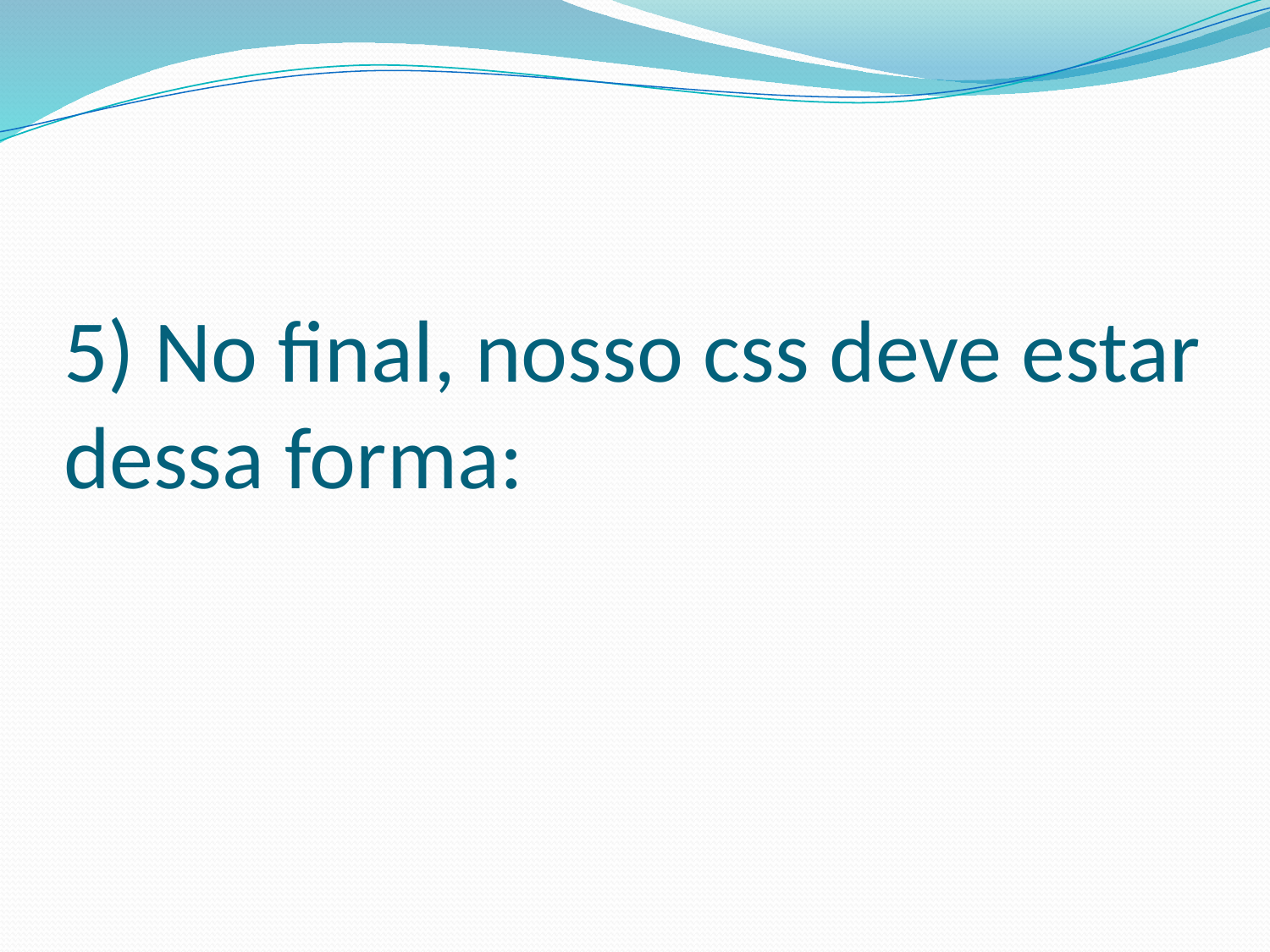

# 5) No final, nosso css deve estar dessa forma: